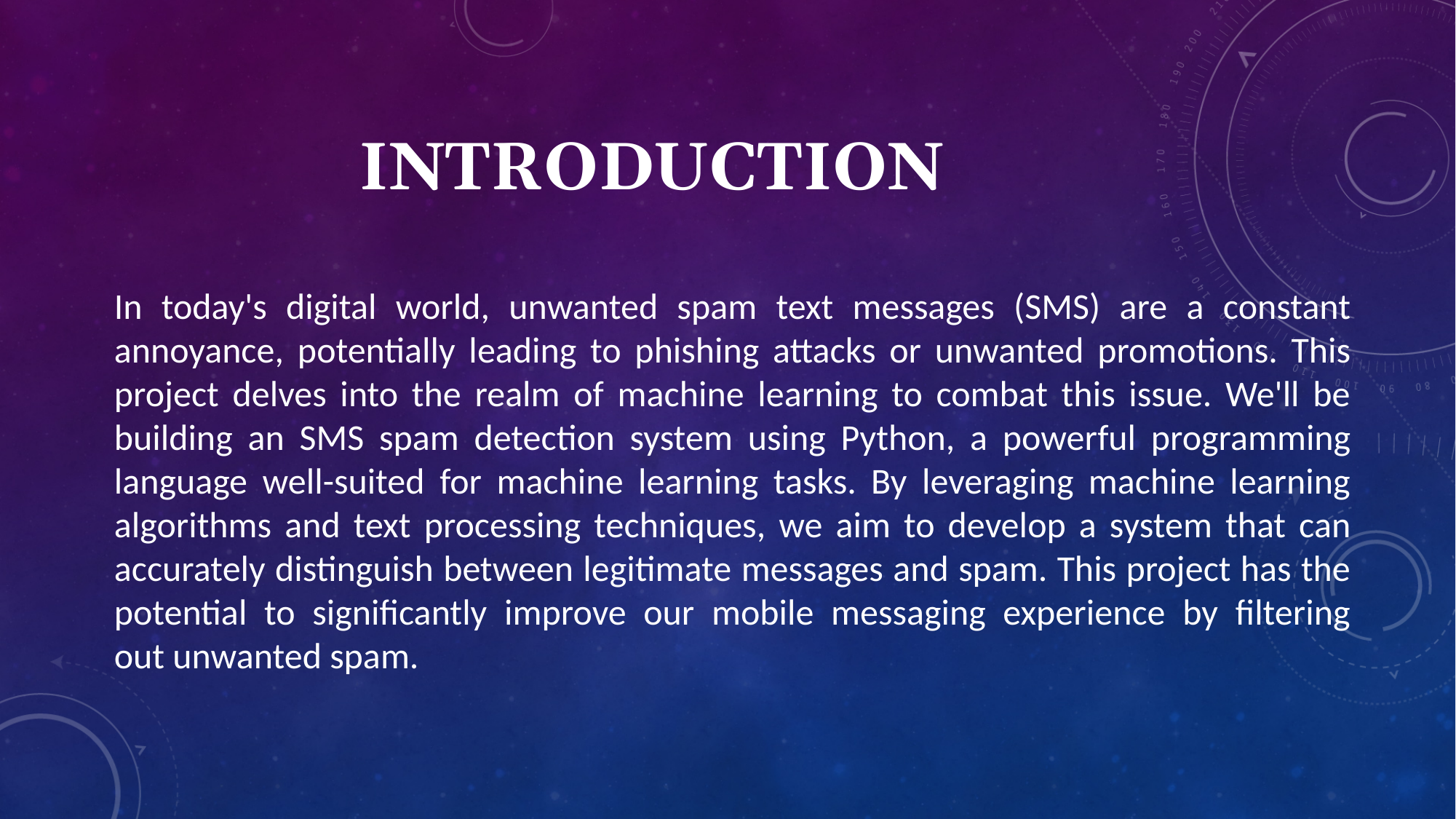

# introduction
In today's digital world, unwanted spam text messages (SMS) are a constant annoyance, potentially leading to phishing attacks or unwanted promotions. This project delves into the realm of machine learning to combat this issue. We'll be building an SMS spam detection system using Python, a powerful programming language well-suited for machine learning tasks. By leveraging machine learning algorithms and text processing techniques, we aim to develop a system that can accurately distinguish between legitimate messages and spam. This project has the potential to significantly improve our mobile messaging experience by filtering out unwanted spam.